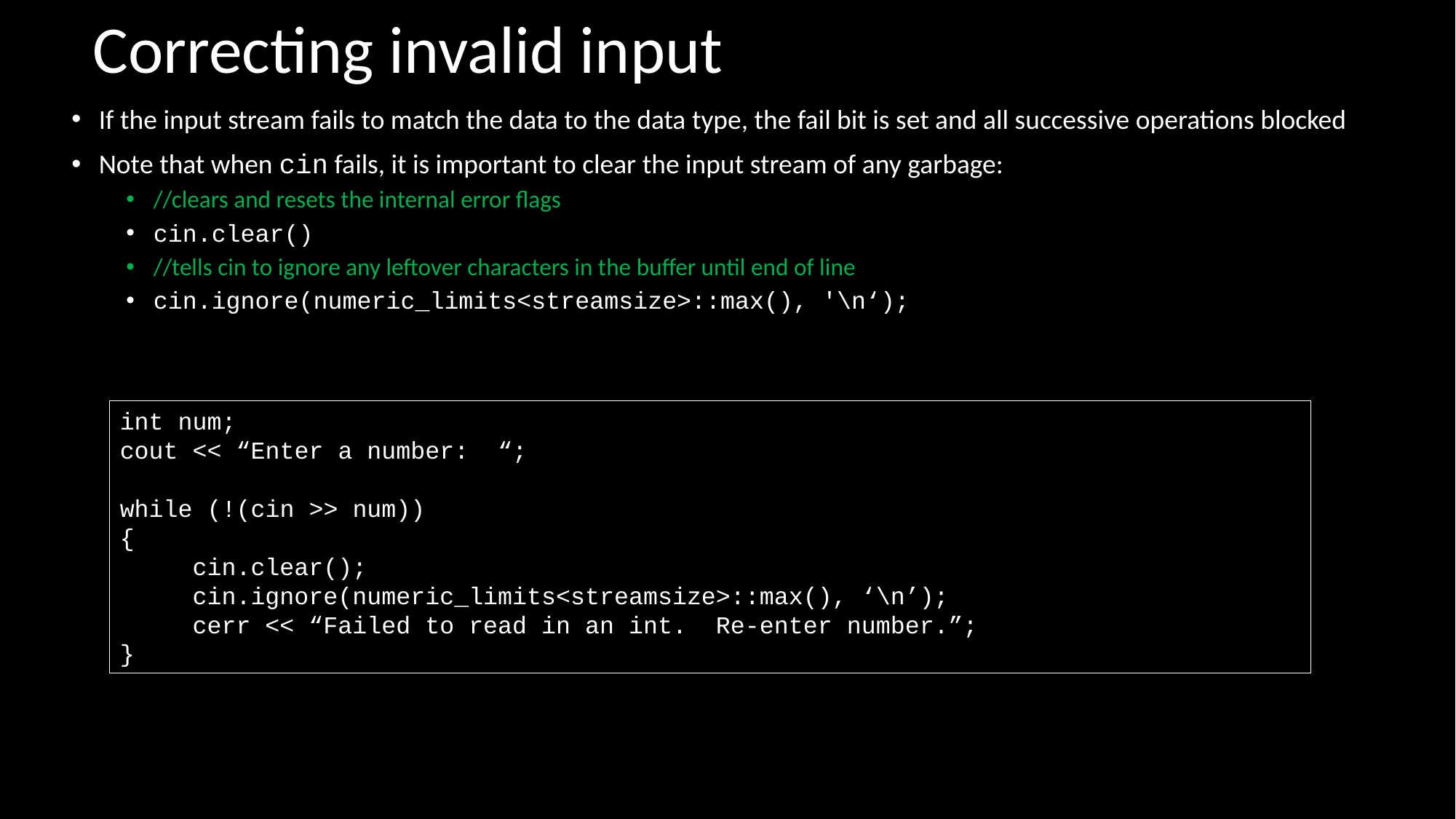

# Correcting invalid input
If the input stream fails to match the data to the data type, the fail bit is set and all successive operations blocked
Note that when cin fails, it is important to clear the input stream of any garbage:
//clears and resets the internal error flags
cin.clear()
//tells cin to ignore any leftover characters in the buffer until end of line
cin.ignore(numeric_limits<streamsize>::max(), '\n‘);

int num;
cout << “Enter a number:  “;

while (!(cin >> num))
{
     cin.clear();
     cin.ignore(numeric_limits<streamsize>::max(), ‘\n’);
     cerr << “Failed to read in an int.  Re-enter number.”;
}